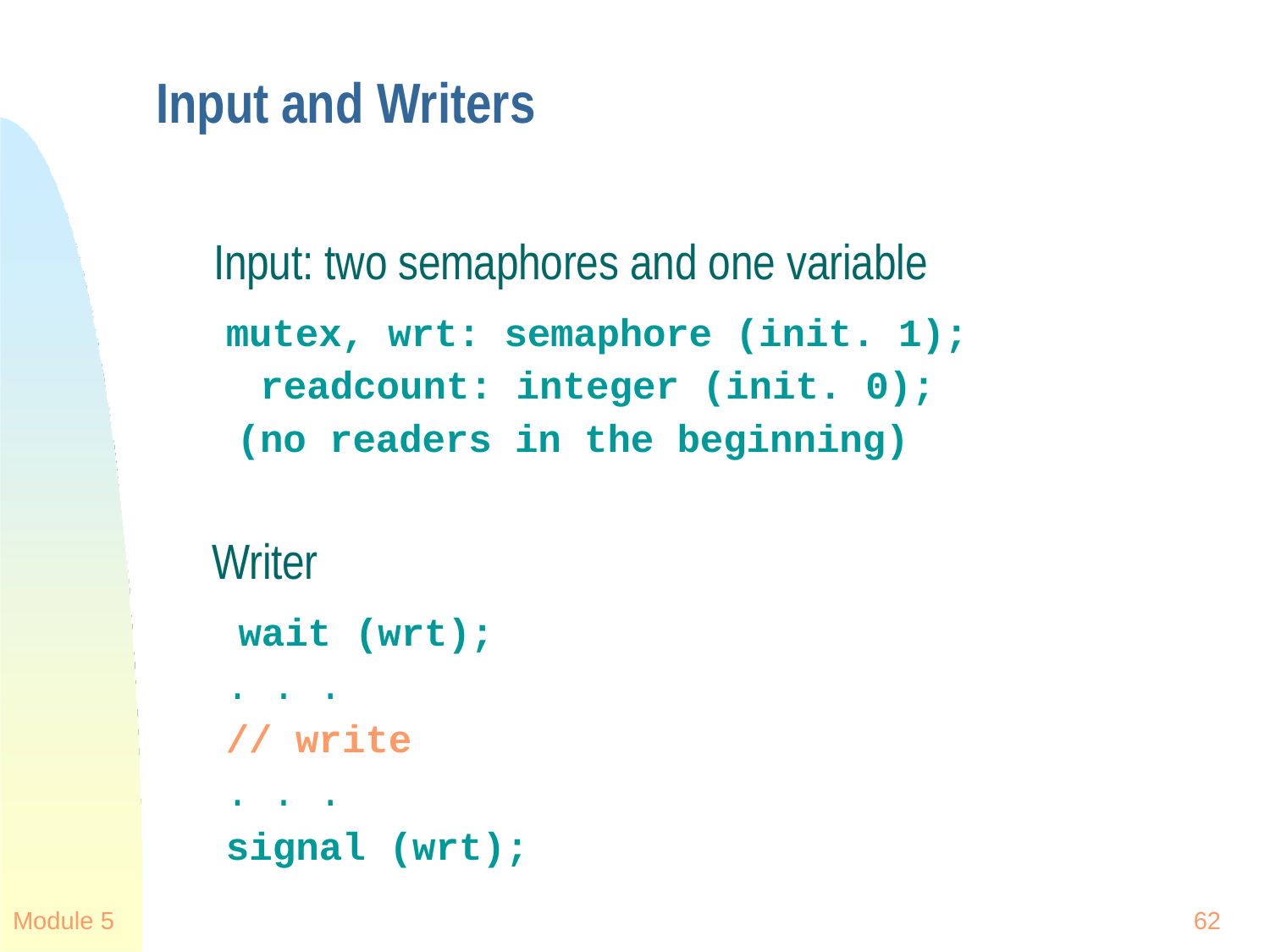

# Input and Writers
Input: two semaphores and one variable
mutex, wrt: semaphore (init. 1);  readcount: integer (init. 0); (no readers in the beginning)

Writer
wait (wrt);
. . .
// write
. . .
signal (wrt);
Module 5
62